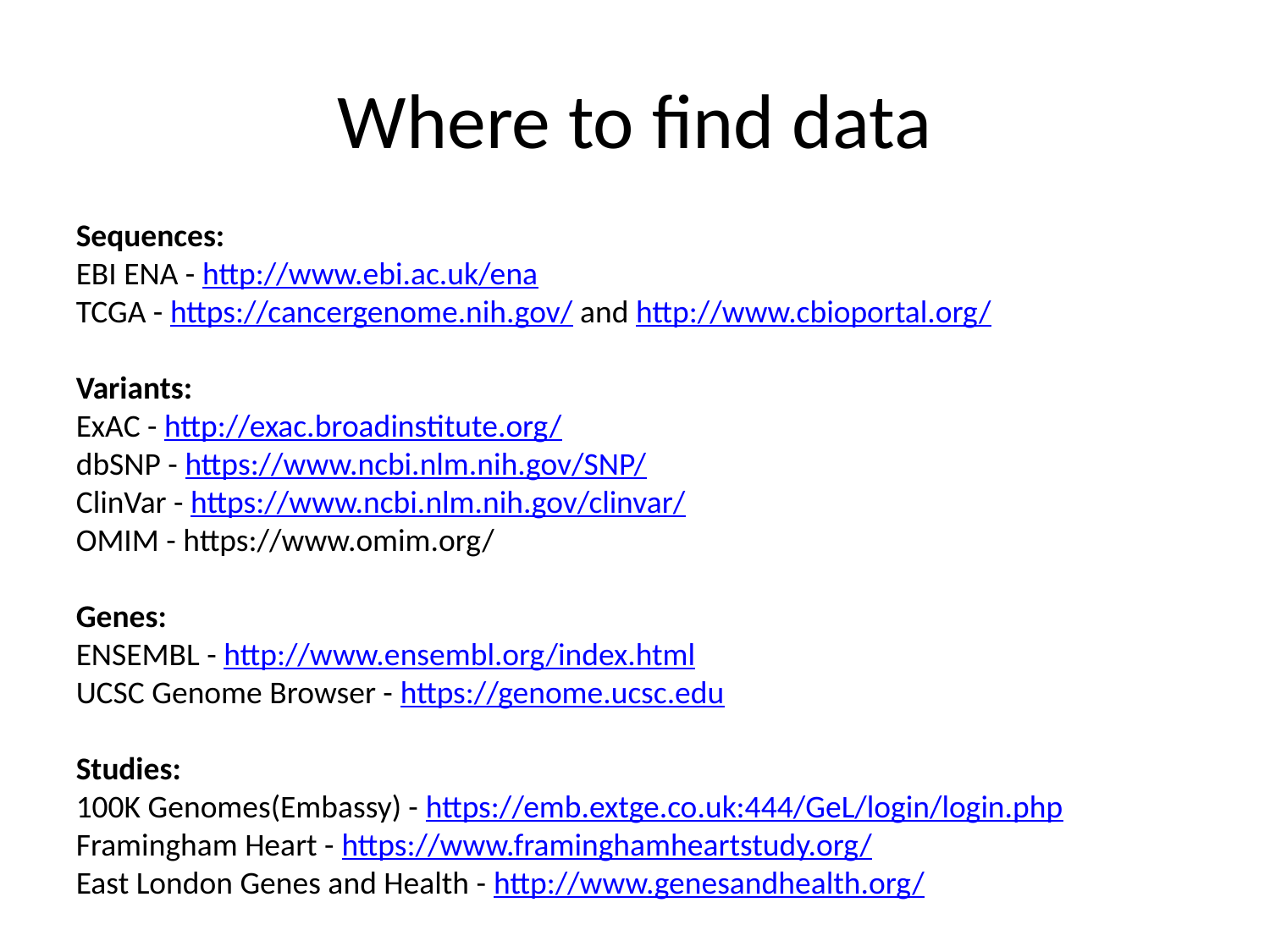

# Where to find data
Sequences:
EBI ENA - http://www.ebi.ac.uk/ena
TCGA - https://cancergenome.nih.gov/ and http://www.cbioportal.org/

Variants:
ExAC - http://exac.broadinstitute.org/
dbSNP - https://www.ncbi.nlm.nih.gov/SNP/
ClinVar - https://www.ncbi.nlm.nih.gov/clinvar/
OMIM - https://www.omim.org/

Genes:
ENSEMBL - http://www.ensembl.org/index.html
UCSC Genome Browser - https://genome.ucsc.edu

Studies:
100K Genomes(Embassy) - https://emb.extge.co.uk:444/GeL/login/login.php
Framingham Heart - https://www.framinghamheartstudy.org/
East London Genes and Health - http://www.genesandhealth.org/